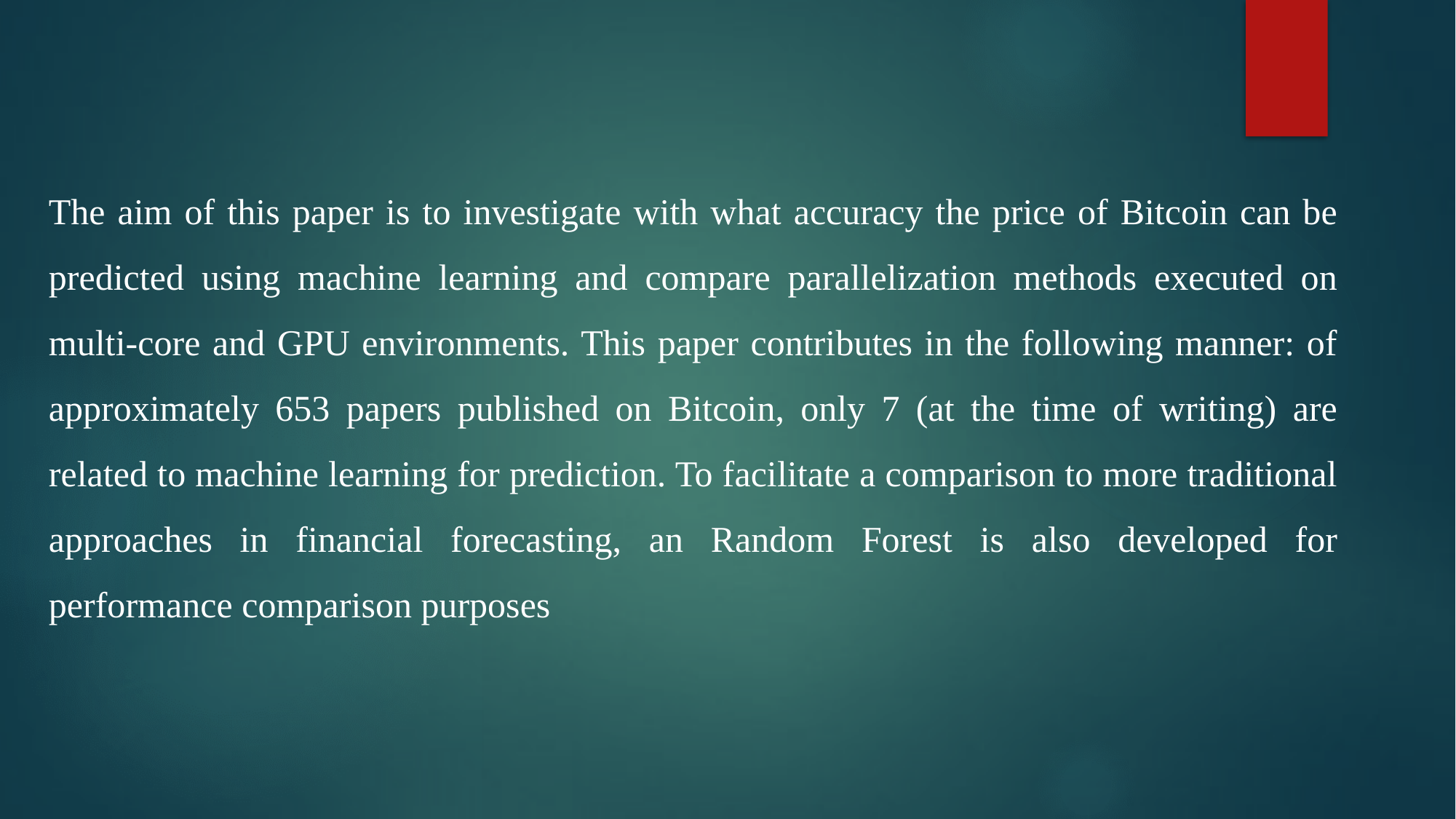

The aim of this paper is to investigate with what accuracy the price of Bitcoin can be predicted using machine learning and compare parallelization methods executed on multi-core and GPU environments. This paper contributes in the following manner: of approximately 653 papers published on Bitcoin, only 7 (at the time of writing) are related to machine learning for prediction. To facilitate a comparison to more traditional approaches in financial forecasting, an Random Forest is also developed for performance comparison purposes